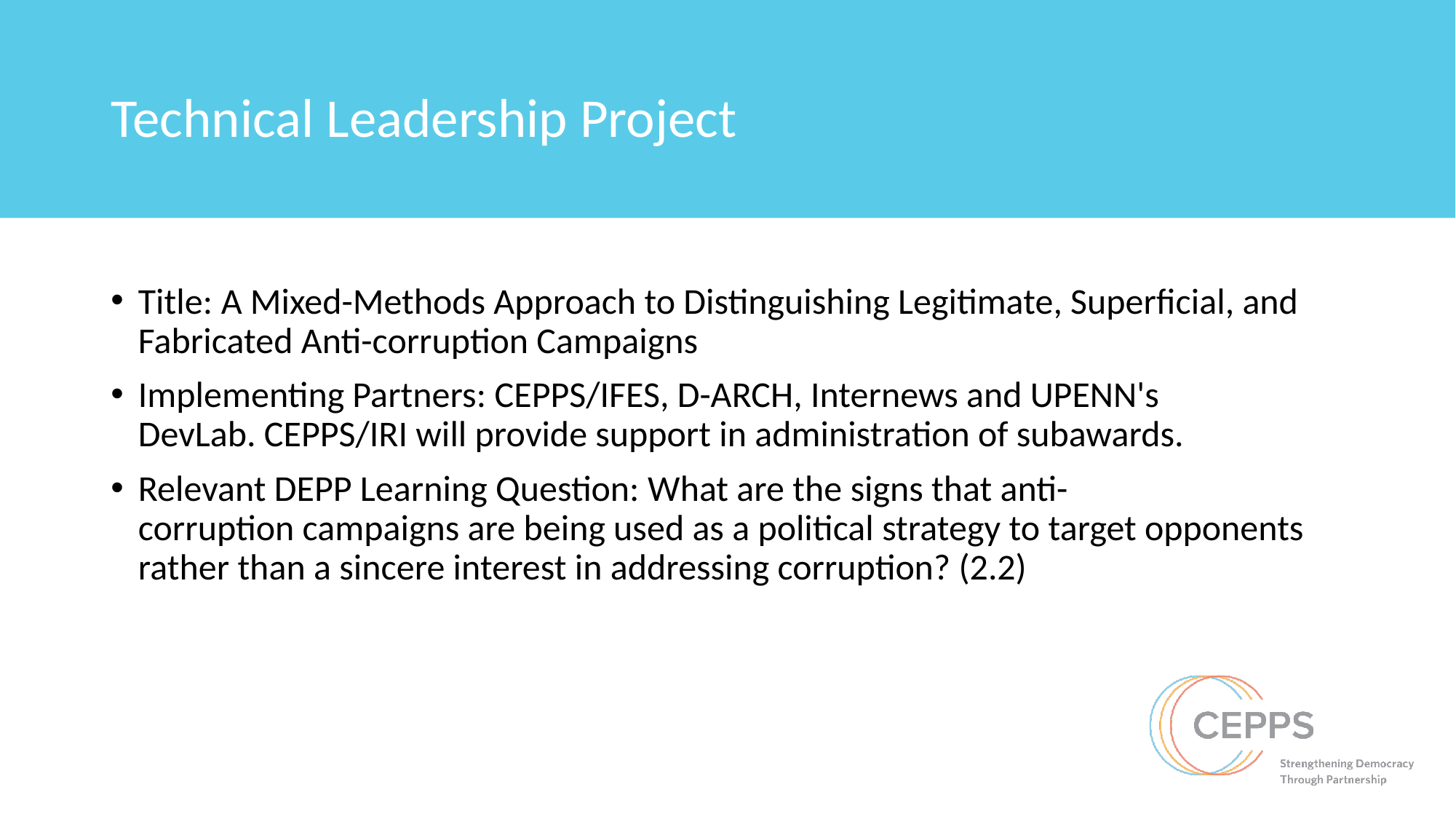

# Technical Leadership Project

Title: A Mixed-Methods Approach to Distinguishing Legitimate, Superficial, and Fabricated Anti-corruption Campaigns
Implementing Partners: CEPPS/IFES, D-ARCH, Internews and UPENN's DevLab. CEPPS/IRI will provide support in administration of subawards.
Relevant DEPP Learning Question: What are the signs that anti-corruption campaigns are being used as a political strategy to target opponents rather than a sincere interest in addressing corruption? (2.2)